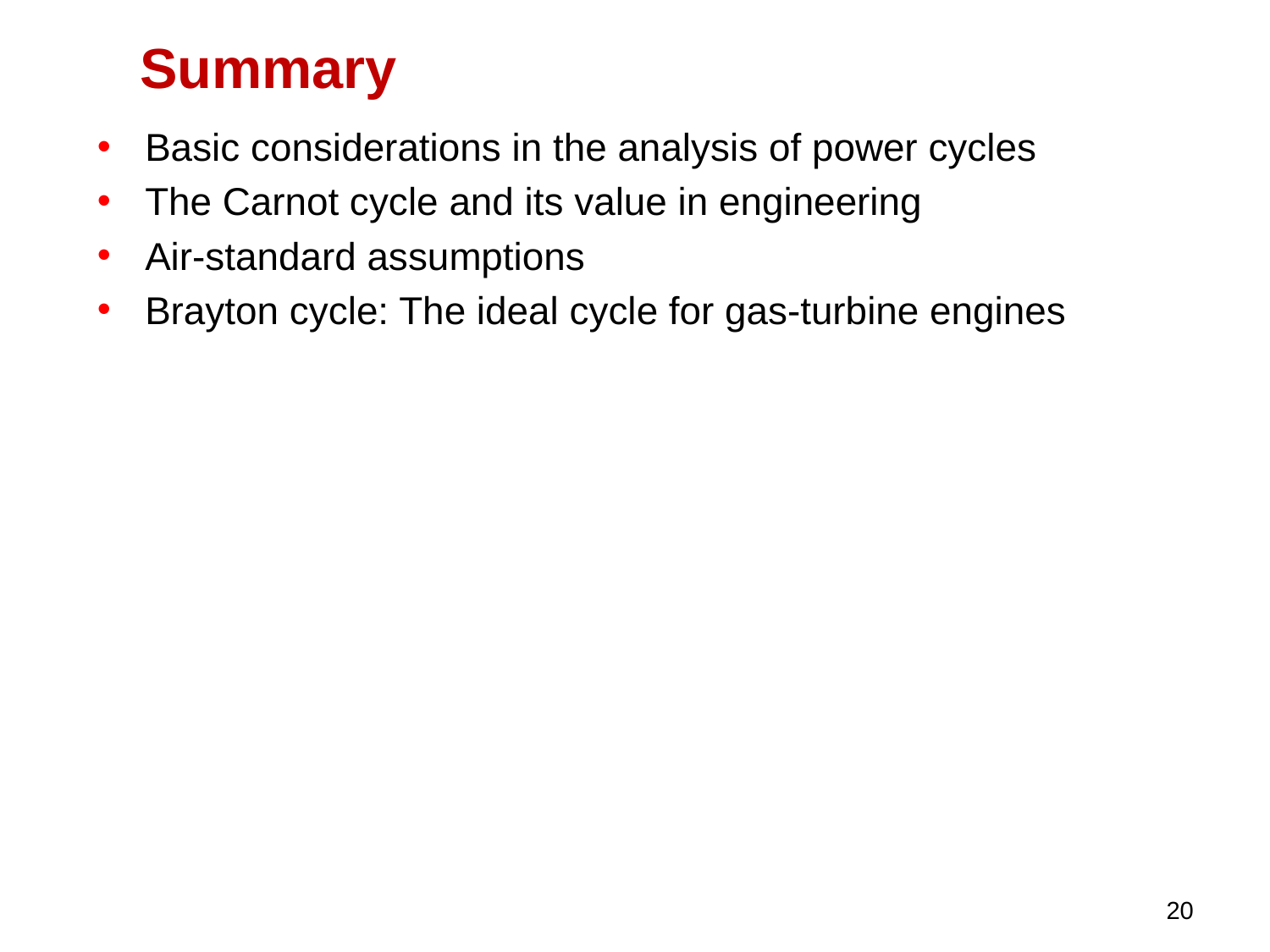

# Summary
Basic considerations in the analysis of power cycles
The Carnot cycle and its value in engineering
Air-standard assumptions
Brayton cycle: The ideal cycle for gas-turbine engines
20